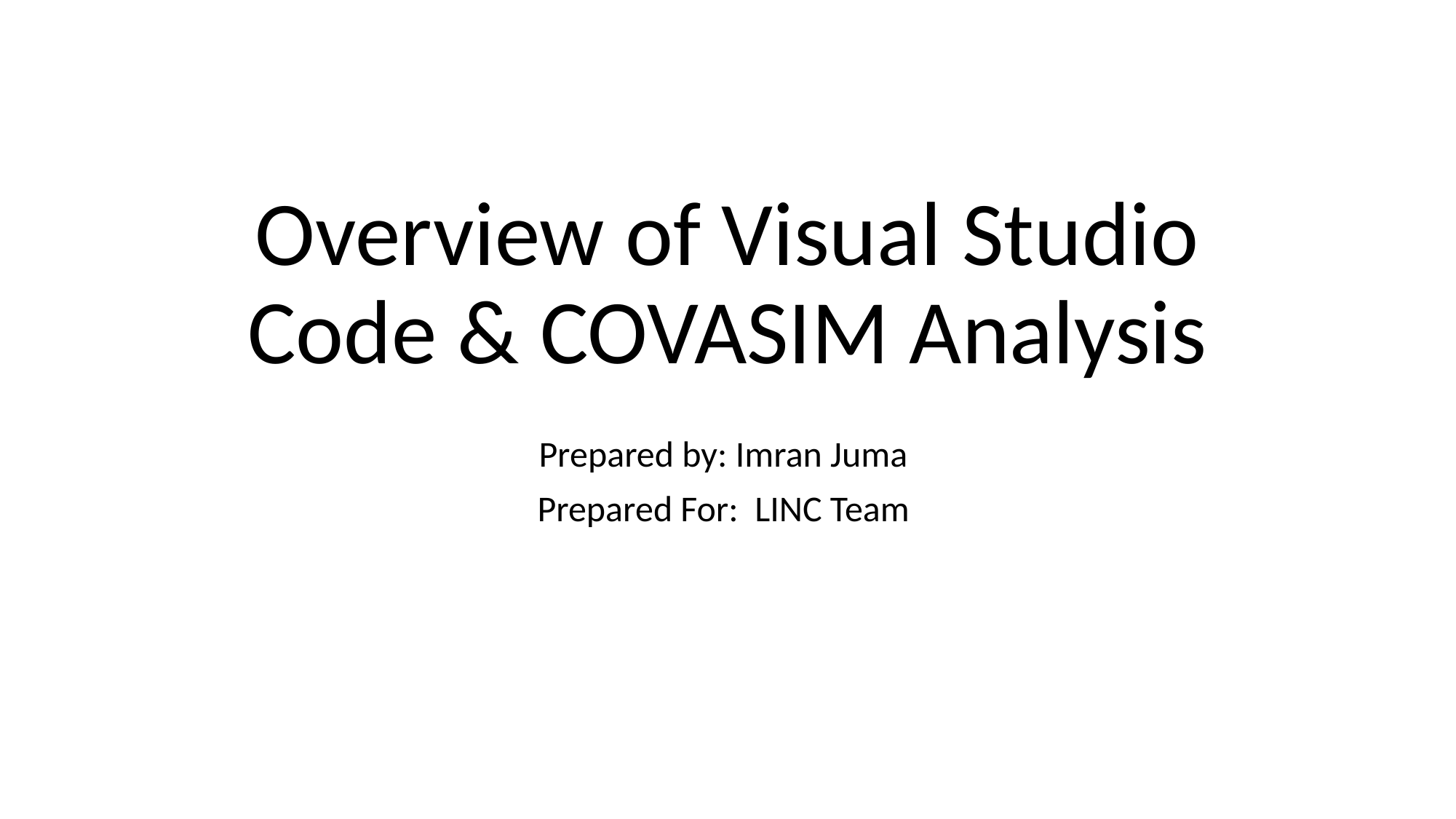

# Overview of Visual Studio Code & COVASIM Analysis
Prepared by: Imran Juma
Prepared For:  LINC Team